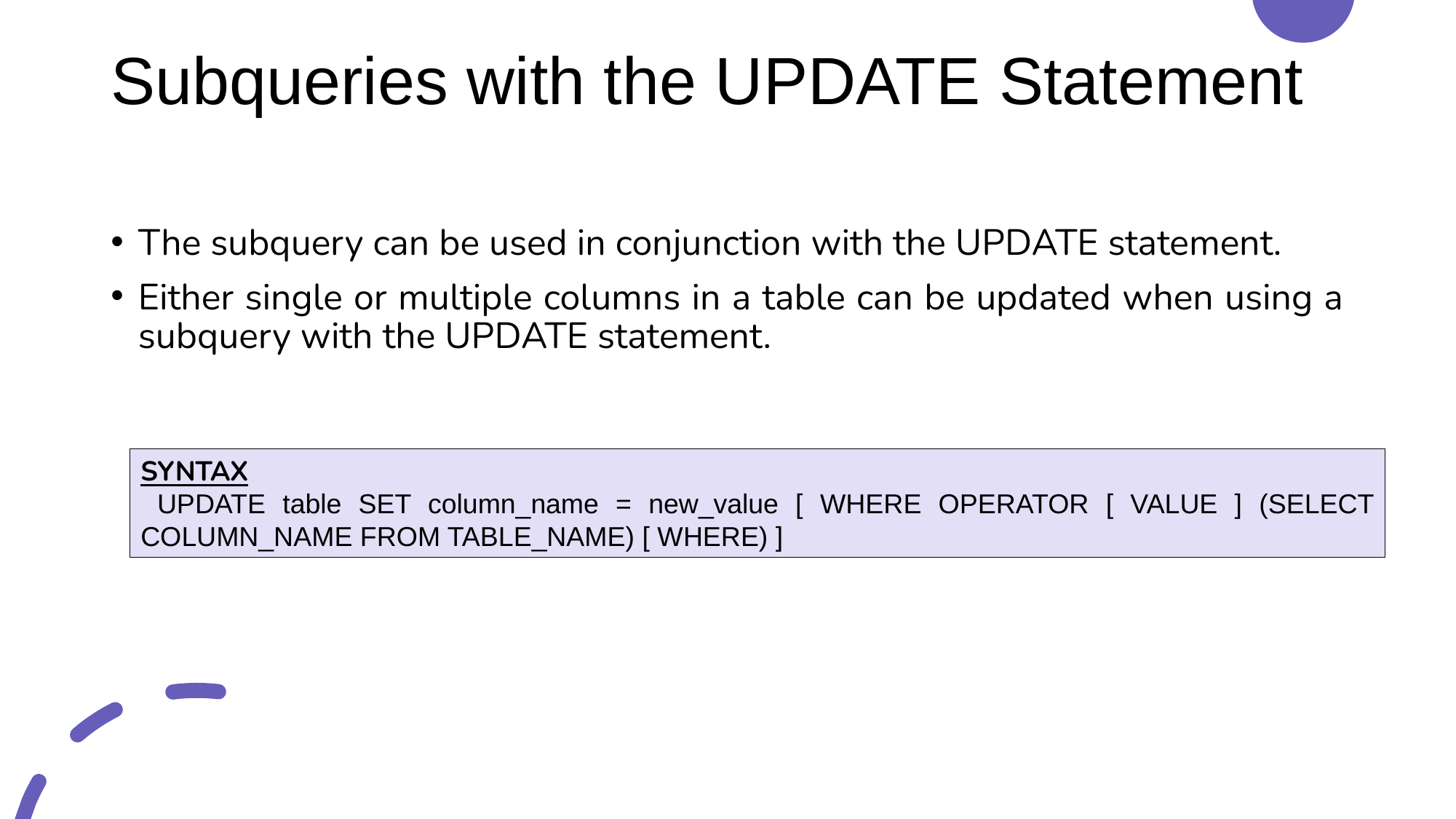

# Subqueries with the UPDATE Statement
The subquery can be used in conjunction with the UPDATE statement.
Either single or multiple columns in a table can be updated when using a subquery with the UPDATE statement.

SYNTAX
 UPDATE table SET column_name = new_value [ WHERE OPERATOR [ VALUE ] (SELECT COLUMN_NAME FROM TABLE_NAME) [ WHERE) ]